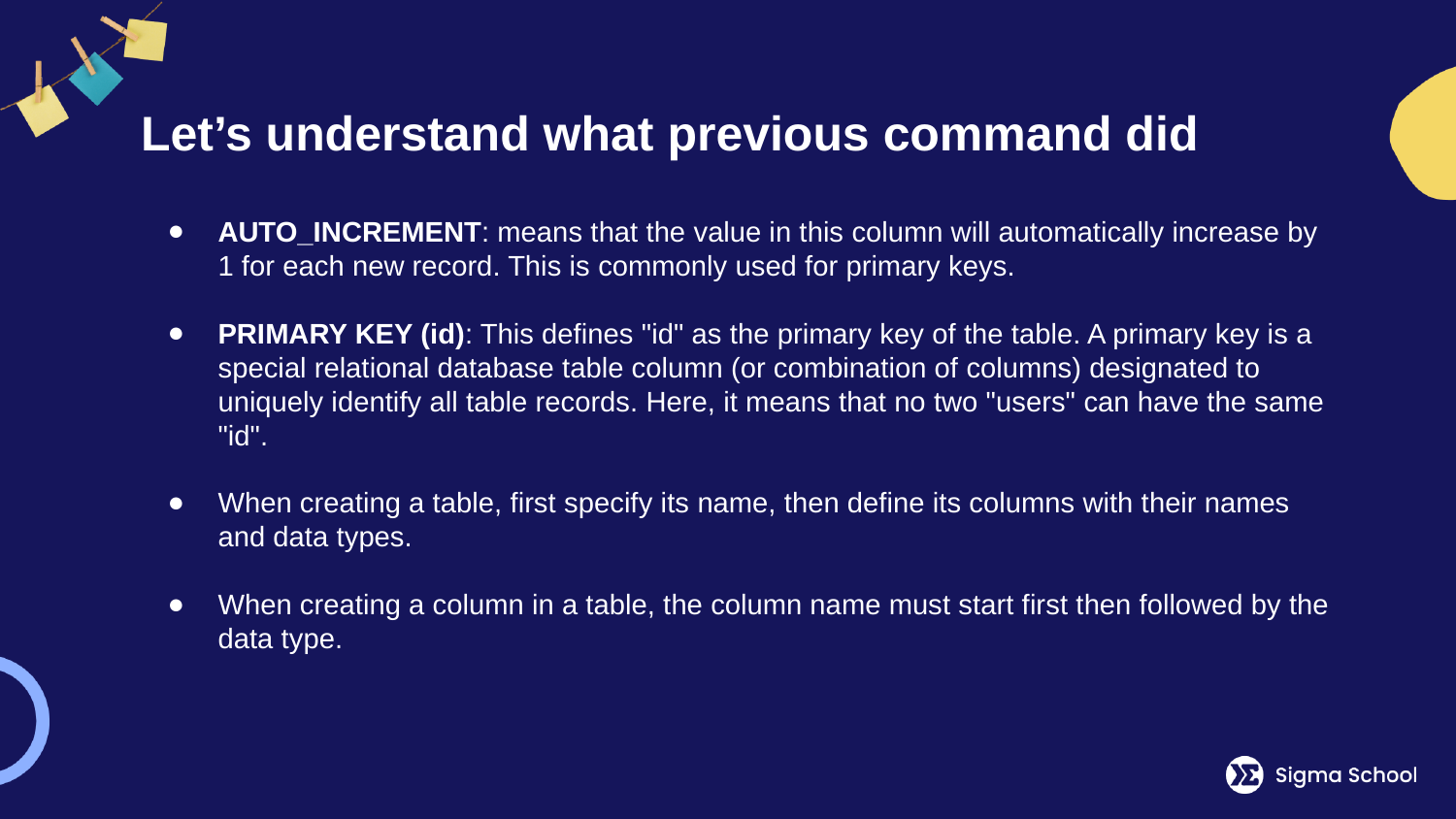

# Let’s understand what previous command did
AUTO_INCREMENT: means that the value in this column will automatically increase by 1 for each new record. This is commonly used for primary keys.
PRIMARY KEY (id): This defines "id" as the primary key of the table. A primary key is a special relational database table column (or combination of columns) designated to uniquely identify all table records. Here, it means that no two "users" can have the same "id".
When creating a table, first specify its name, then define its columns with their names and data types.
When creating a column in a table, the column name must start first then followed by the data type.